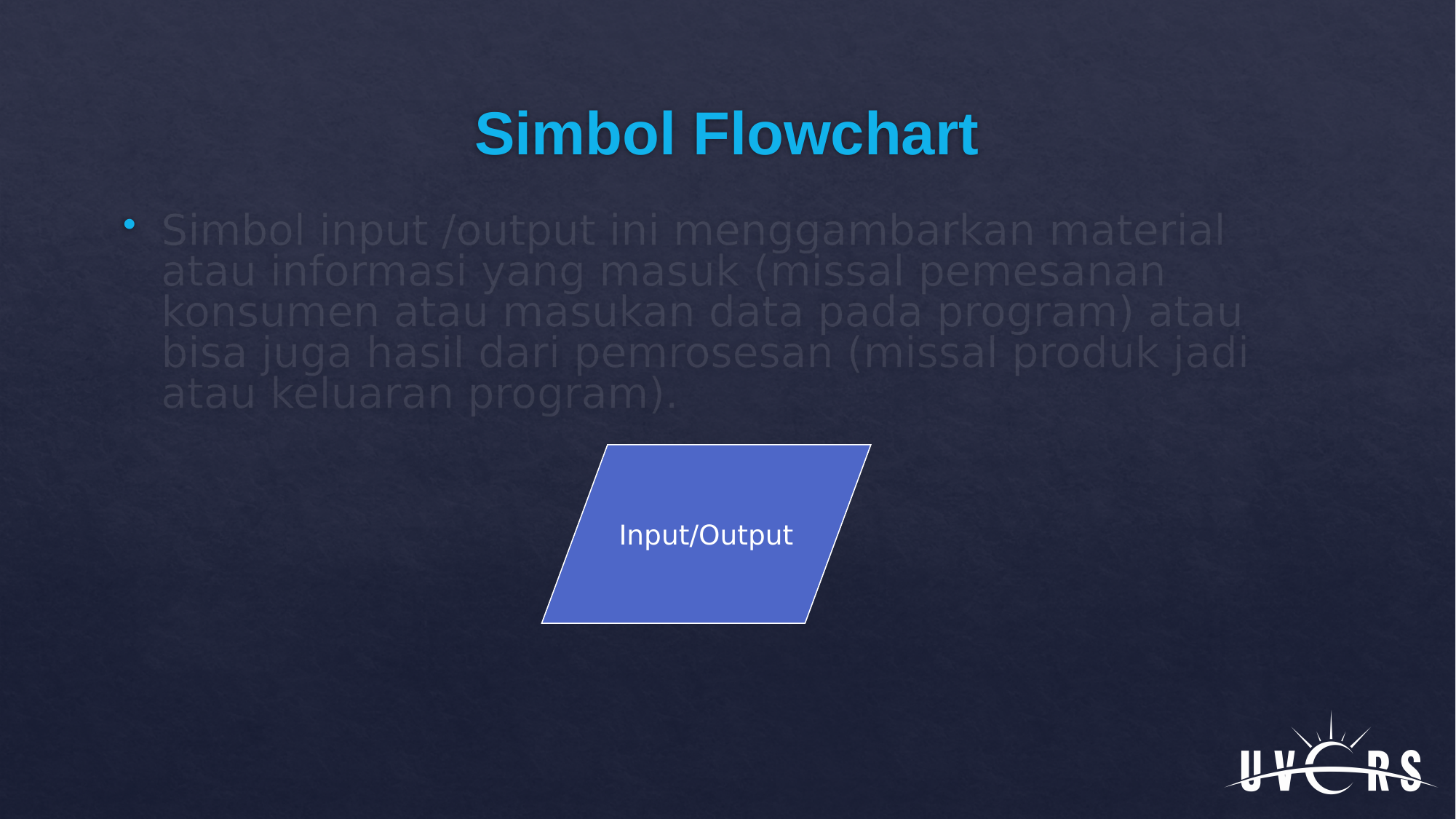

# Simbol Flowchart
Simbol input /output ini menggambarkan material atau informasi yang masuk (missal pemesanan konsumen atau masukan data pada program) atau bisa juga hasil dari pemrosesan (missal produk jadi atau keluaran program).
Input/Output